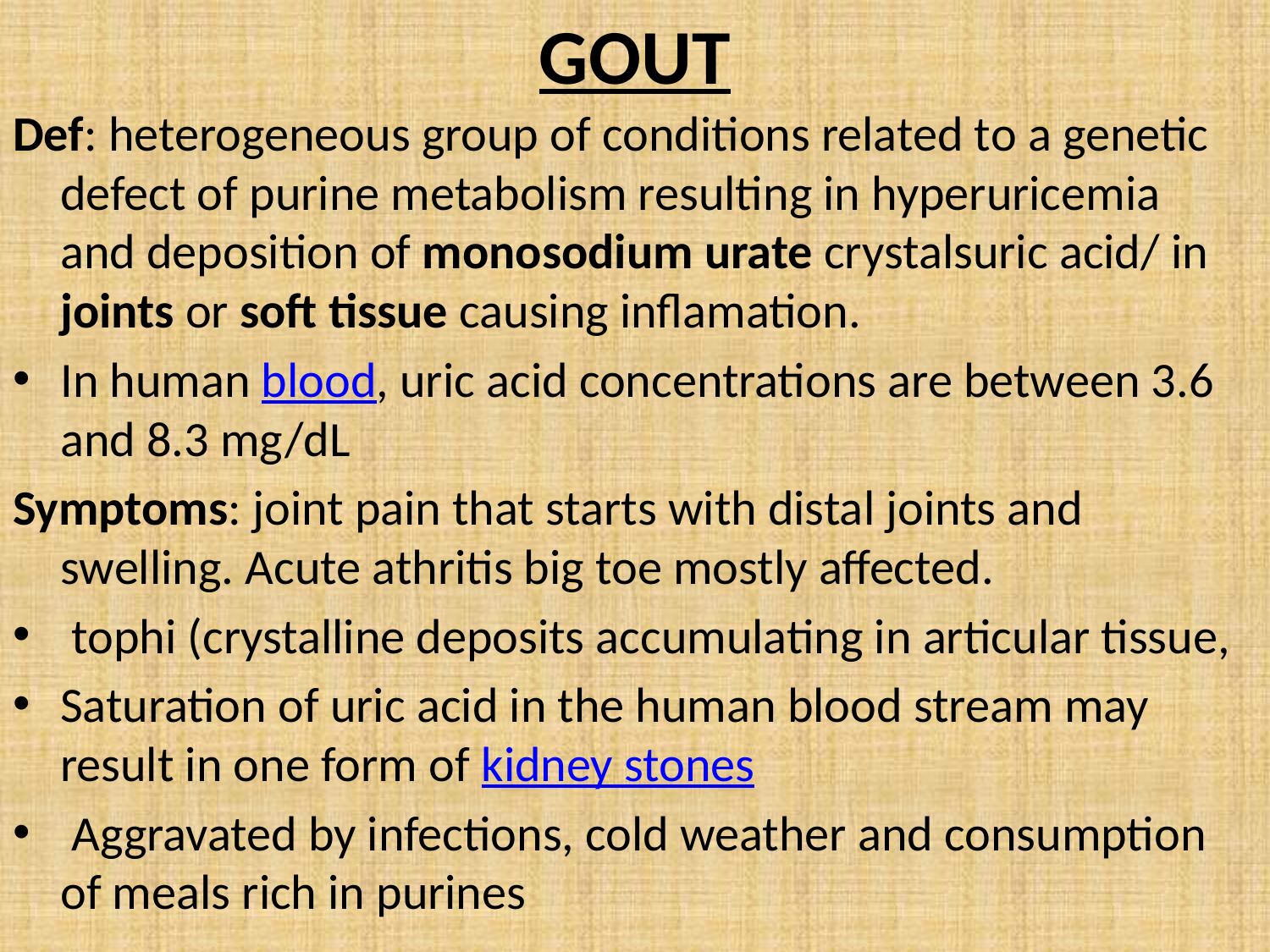

# GOUT
Def: heterogeneous group of conditions related to a genetic defect of purine metabolism resulting in hyperuricemia  and deposition of monosodium urate crystalsuric acid/ in joints or soft tissue causing inflamation.
In human blood, uric acid concentrations are between 3.6 and 8.3 mg/dL
Symptoms: joint pain that starts with distal joints and swelling. Acute athritis big toe mostly affected.
 tophi (crystalline deposits accumulating in articular tissue,
Saturation of uric acid in the human blood stream may result in one form of kidney stones
 Aggravated by infections, cold weather and consumption of meals rich in purines